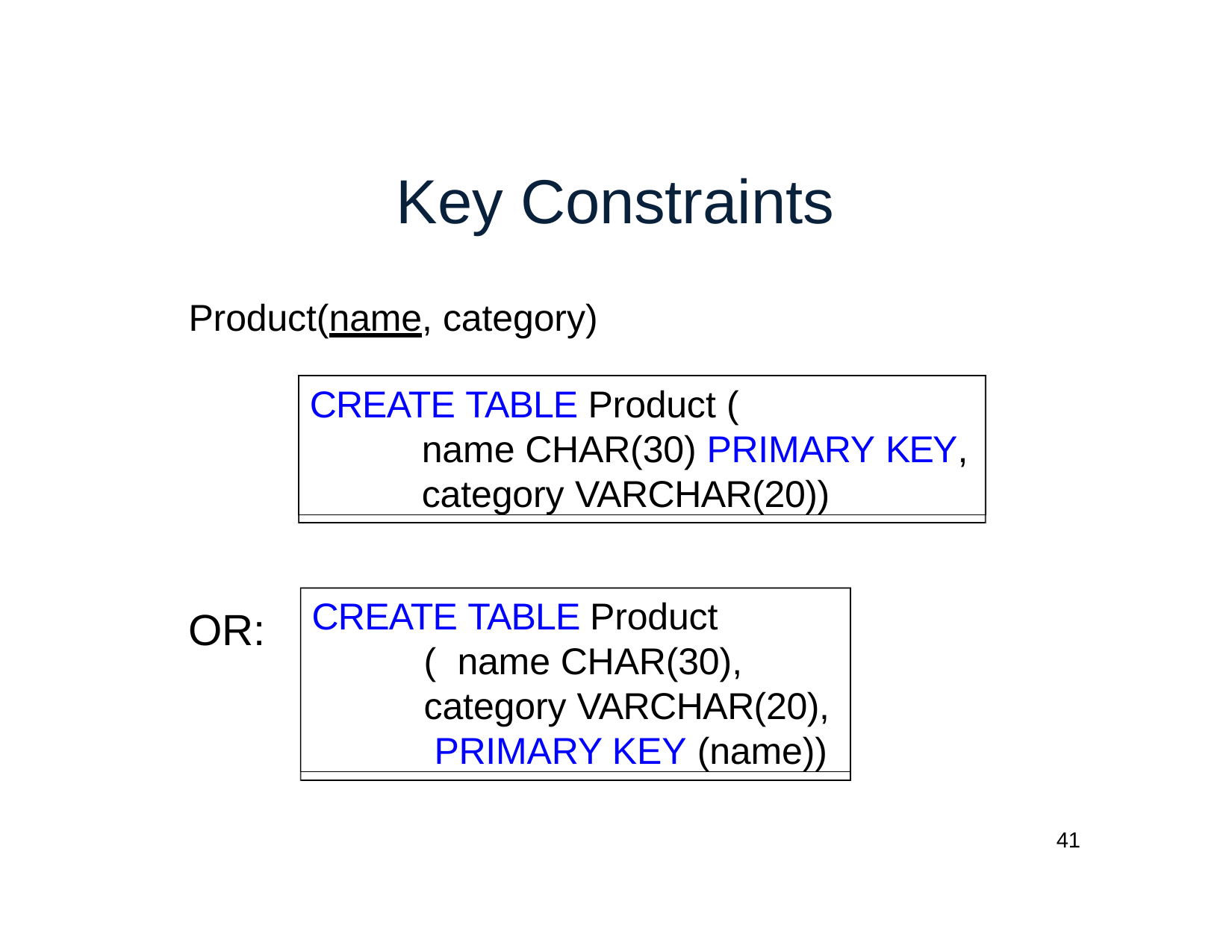

# Key Constraints
Product(name, category)

CREATE TABLE Product (
name CHAR(30) PRIMARY KEY,
category VARCHAR(20))

CREATE TABLE Product (  name CHAR(30),  category VARCHAR(20),  PRIMARY KEY (name))
OR:
41